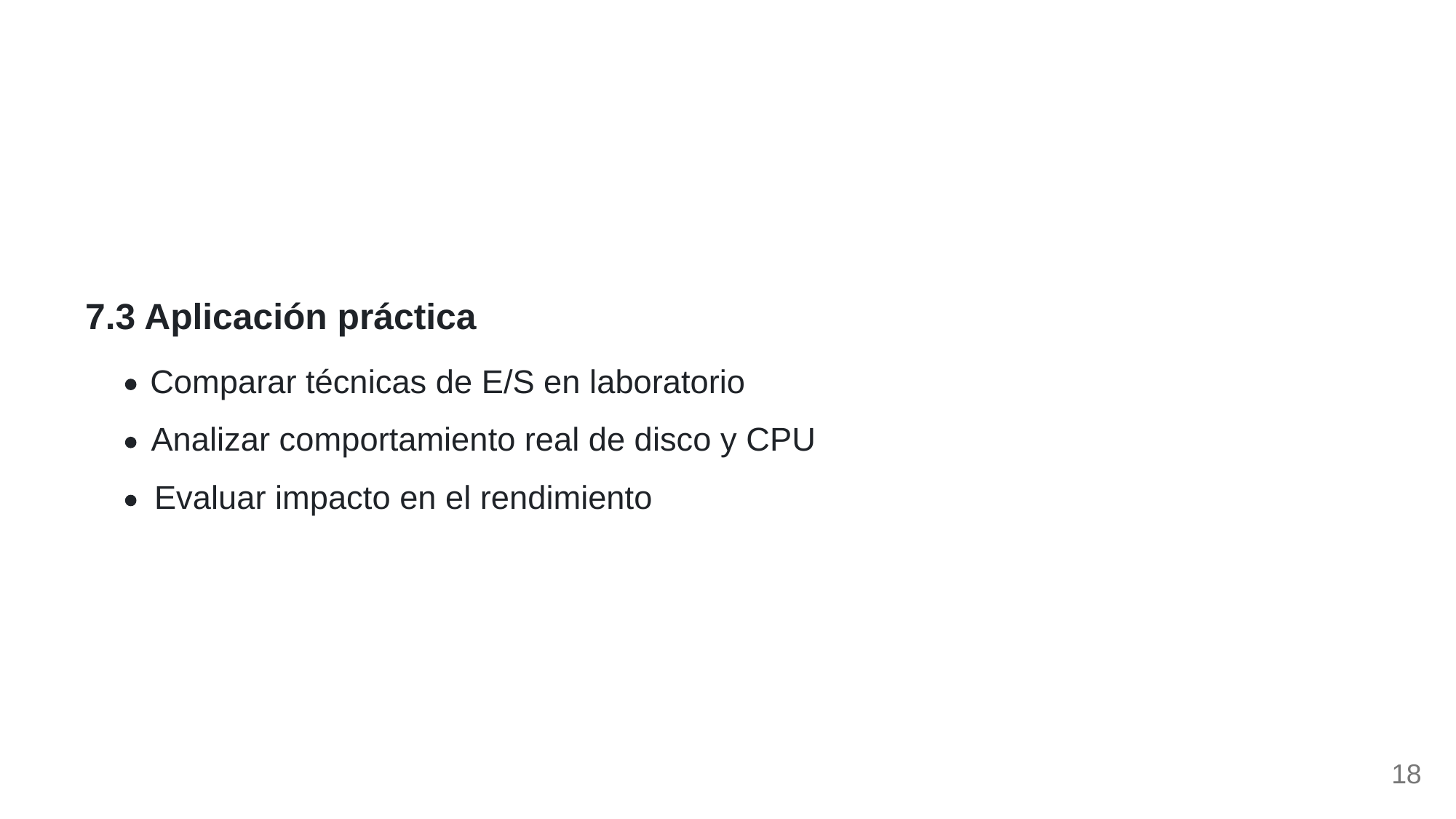

7.3 Aplicación práctica
Comparar técnicas de E/S en laboratorio

Analizar comportamiento real de disco y CPU

Evaluar impacto en el rendimiento

18